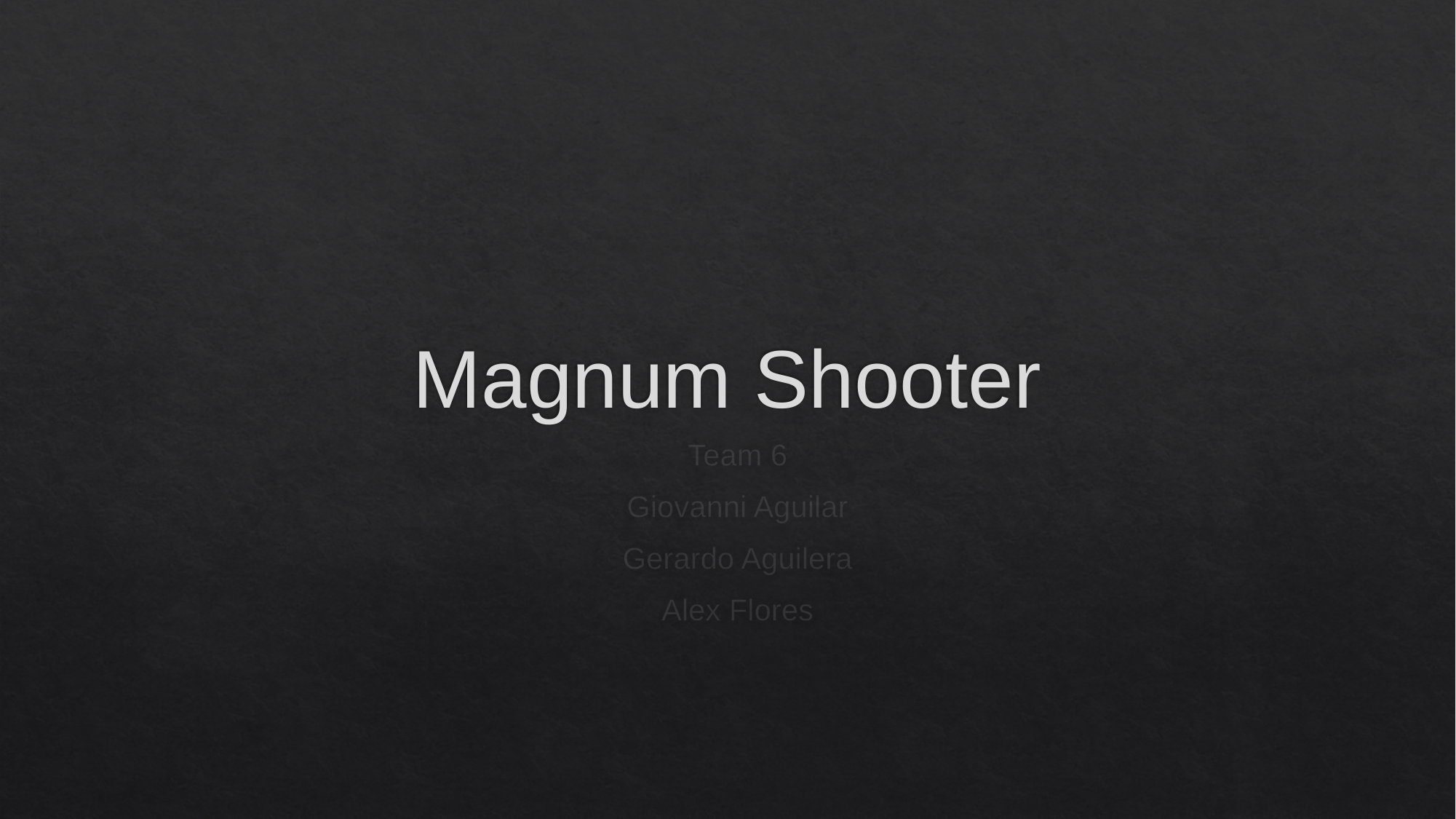

# Magnum Shooter
Team 6
Giovanni Aguilar
Gerardo Aguilera
Alex Flores